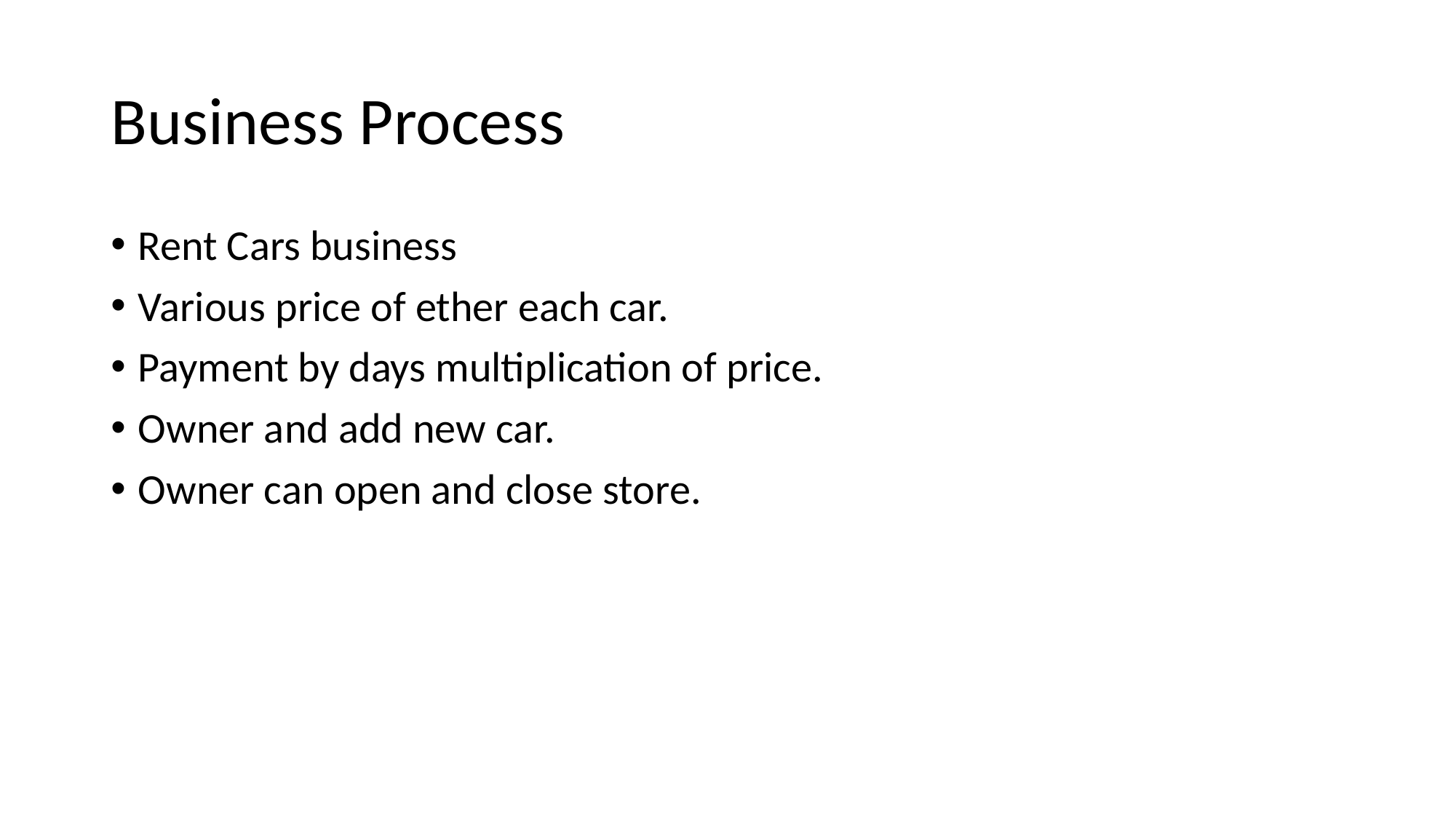

# Business Process
Rent Cars business
Various price of ether each car.
Payment by days multiplication of price.
Owner and add new car.
Owner can open and close store.